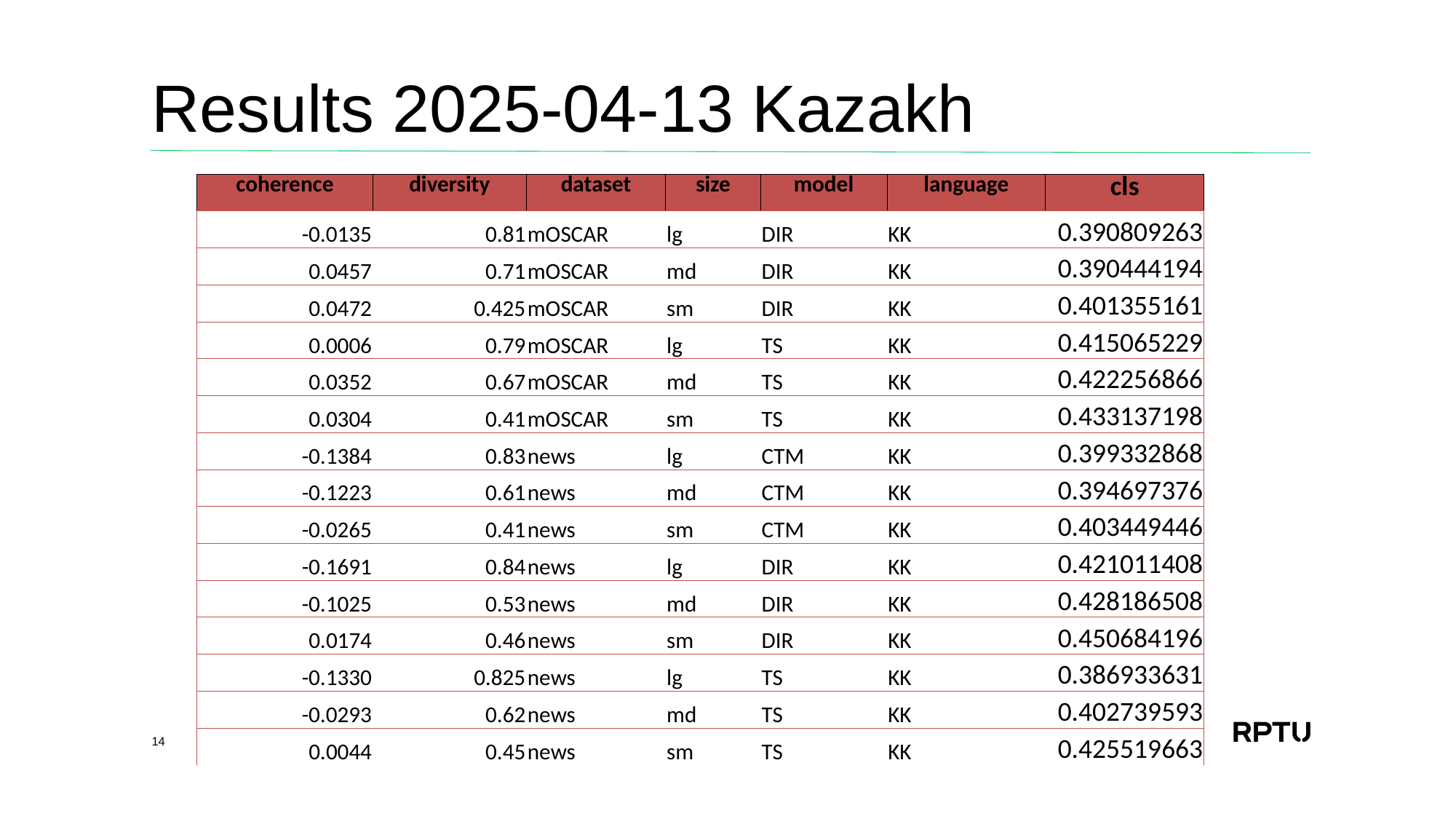

# Results 2025-04-13 Kazakh
| coherence | diversity | dataset | size | model | language | cls |
| --- | --- | --- | --- | --- | --- | --- |
| -0.0135 | 0.81 | mOSCAR | lg | DIR | KK | 0.390809263 |
| 0.0457 | 0.71 | mOSCAR | md | DIR | KK | 0.390444194 |
| 0.0472 | 0.425 | mOSCAR | sm | DIR | KK | 0.401355161 |
| 0.0006 | 0.79 | mOSCAR | lg | TS | KK | 0.415065229 |
| 0.0352 | 0.67 | mOSCAR | md | TS | KK | 0.422256866 |
| 0.0304 | 0.41 | mOSCAR | sm | TS | KK | 0.433137198 |
| -0.1384 | 0.83 | news | lg | CTM | KK | 0.399332868 |
| -0.1223 | 0.61 | news | md | CTM | KK | 0.394697376 |
| -0.0265 | 0.41 | news | sm | CTM | KK | 0.403449446 |
| -0.1691 | 0.84 | news | lg | DIR | KK | 0.421011408 |
| -0.1025 | 0.53 | news | md | DIR | KK | 0.428186508 |
| 0.0174 | 0.46 | news | sm | DIR | KK | 0.450684196 |
| -0.1330 | 0.825 | news | lg | TS | KK | 0.386933631 |
| -0.0293 | 0.62 | news | md | TS | KK | 0.402739593 |
| 0.0044 | 0.45 | news | sm | TS | KK | 0.425519663 |
14